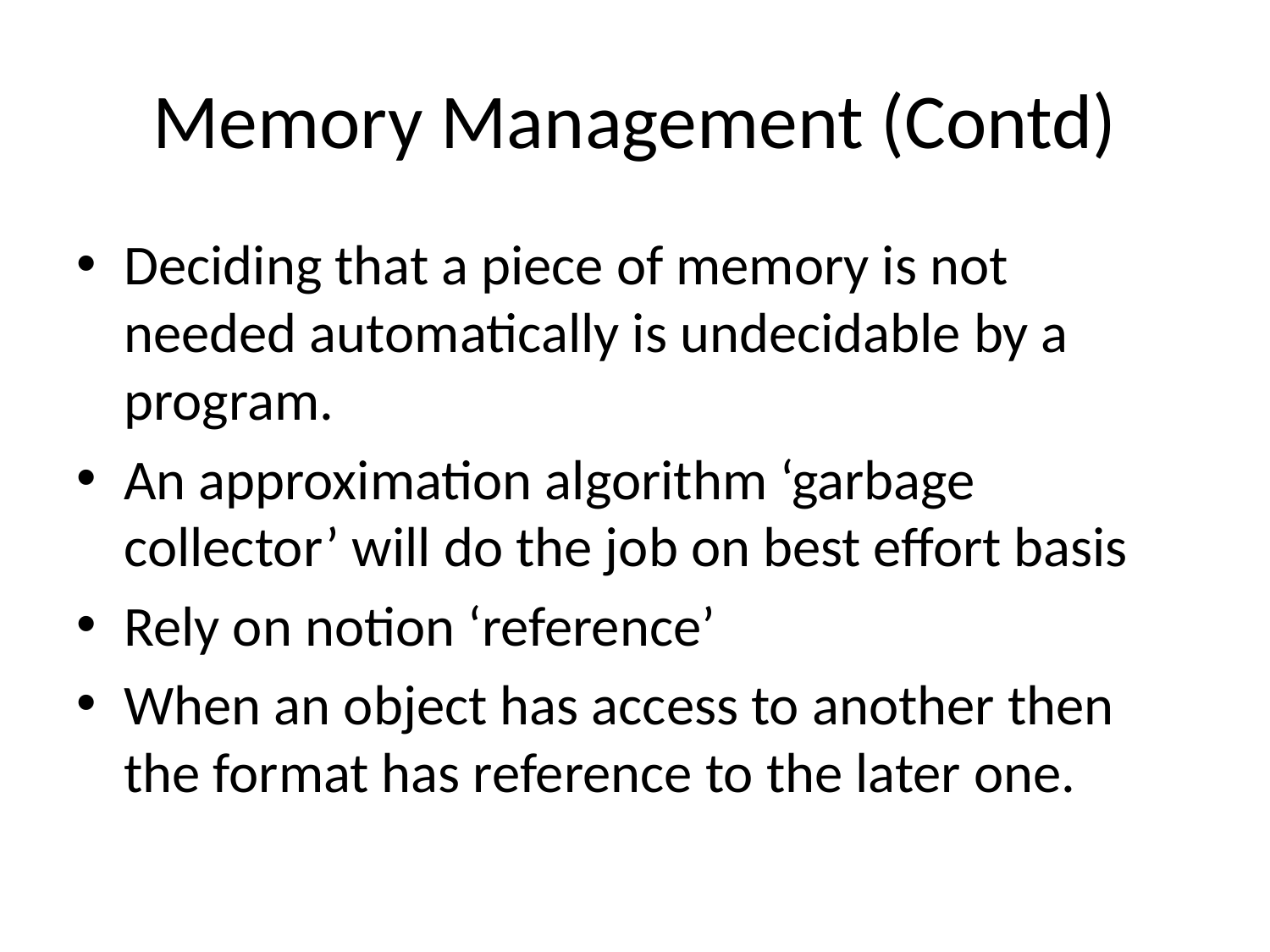

# Memory Management (Contd)
Deciding that a piece of memory is not needed automatically is undecidable by a program.
An approximation algorithm ‘garbage collector’ will do the job on best effort basis
Rely on notion ‘reference’
When an object has access to another then the format has reference to the later one.